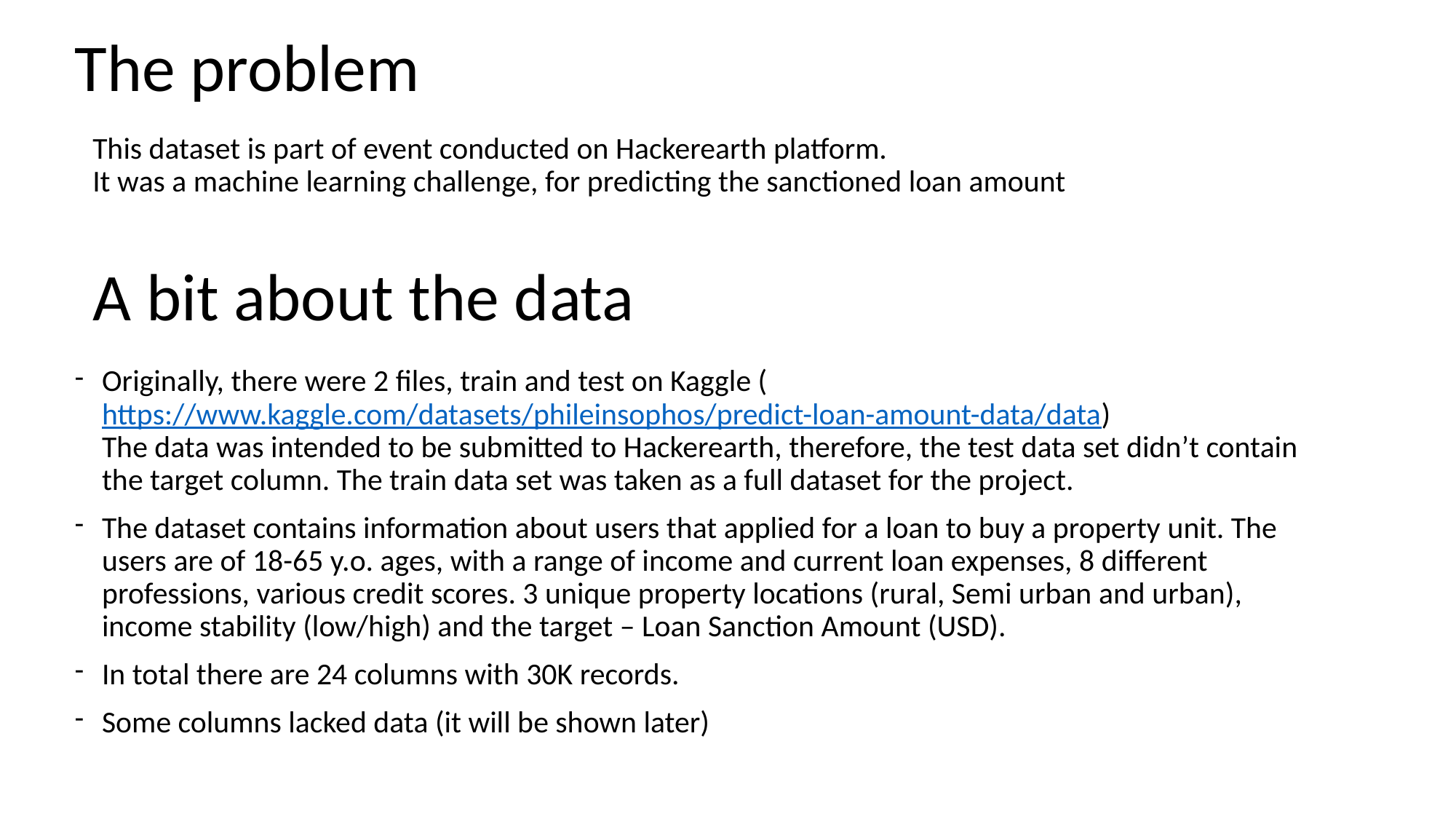

The problem
This dataset is part of event conducted on Hackerearth platform.
It was a machine learning challenge, for predicting the sanctioned loan amount
# A bit about the data
Originally, there were 2 files, train and test on Kaggle (https://www.kaggle.com/datasets/phileinsophos/predict-loan-amount-data/data)
The data was intended to be submitted to Hackerearth, therefore, the test data set didn’t contain the target column. The train data set was taken as a full dataset for the project.
The dataset contains information about users that applied for a loan to buy a property unit. The users are of 18-65 y.o. ages, with a range of income and current loan expenses, 8 different professions, various credit scores. 3 unique property locations (rural, Semi urban and urban), income stability (low/high) and the target – Loan Sanction Amount (USD).
In total there are 24 columns with 30K records.
Some columns lacked data (it will be shown later)